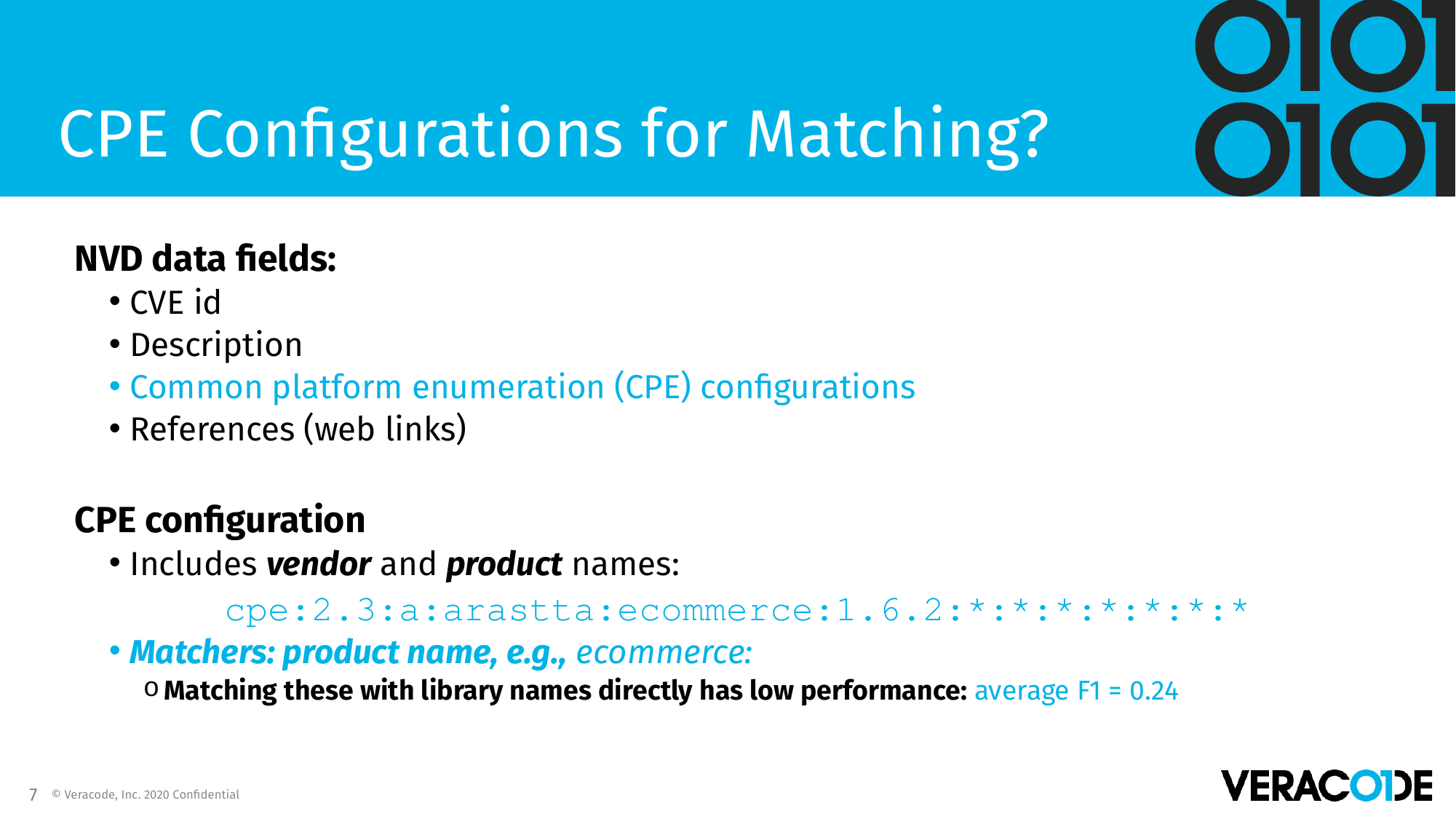

# CPE Configurations for Matching?
NVD data fields:
CVE id
Description
Common platform enumeration (CPE) configurations
References (web links)

CPE configuration
Includes vendor and product names:
	 cpe:2.3:a:arastta:ecommerce:1.6.2:*:*:*:*:*:*:*
Matchers: product name, e.g., ecommerce:
Matching these with library names directly has low performance: average F1 = 0.24
7
© Veracode, Inc. 2020 Confidential